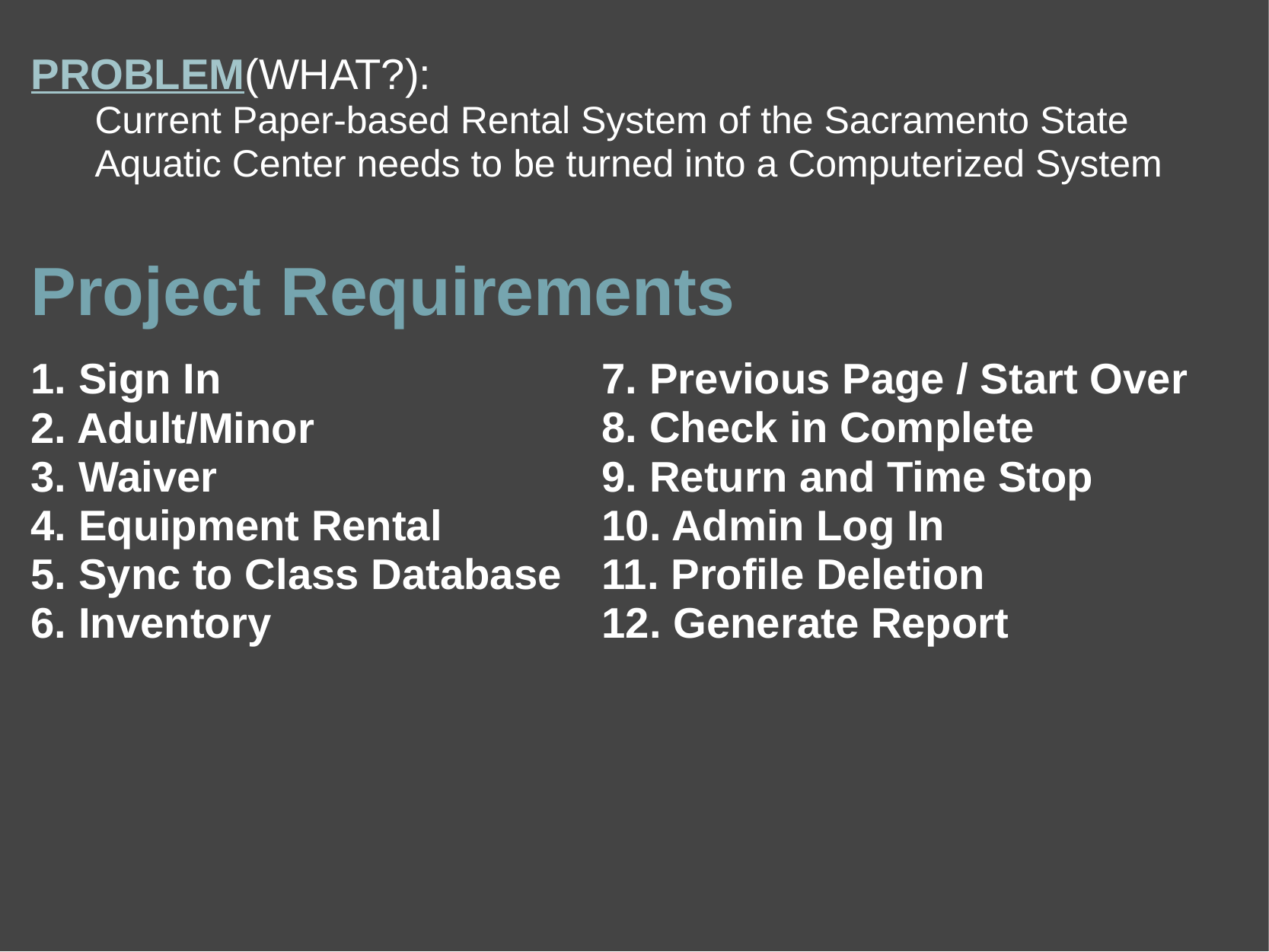

PROBLEM(WHAT?):
      Current Paper-based Rental System of the Sacramento State
      Aquatic Center needs to be turned into a Computerized System

# Project Requirements
1. Sign In
2. Adult/Minor
3. Waiver
4. Equipment Rental
5. Sync to Class Database
6. Inventory

7. Previous Page / Start Over
8. Check in Complete
9. Return and Time Stop
10. Admin Log In
11. Profile Deletion
12. Generate Report